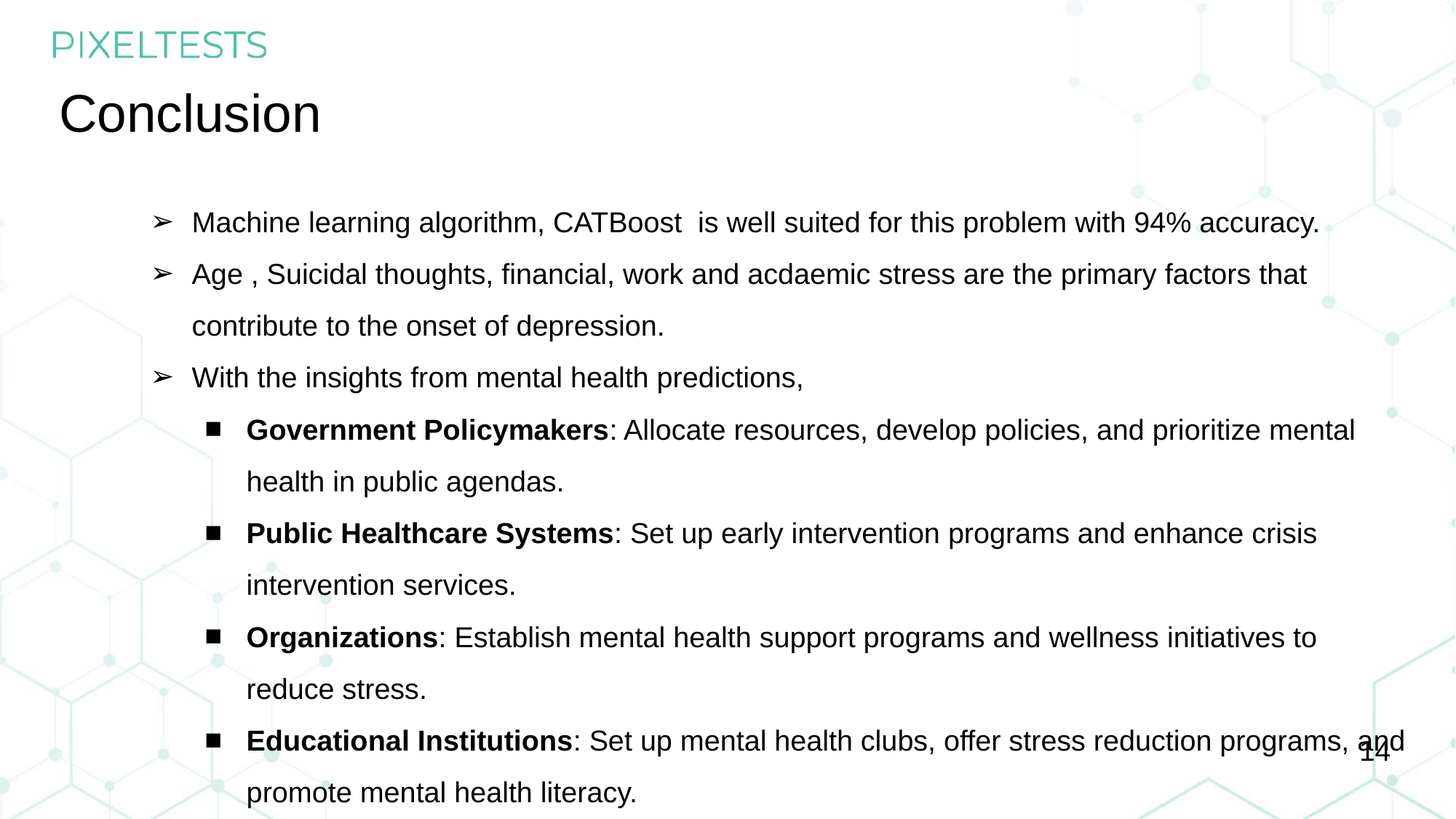

Conclusion
Machine learning algorithm, CATBoost  is well suited for this problem with 94% accuracy.
Age , Suicidal thoughts, financial, work and acdaemic stress are the primary factors that contribute to the onset of depression.
With the insights from mental health predictions,
Government Policymakers: Allocate resources, develop policies, and prioritize mental health in public agendas.
Public Healthcare Systems: Set up early intervention programs and enhance crisis intervention services.
Organizations: Establish mental health support programs and wellness initiatives to reduce stress.
Educational Institutions: Set up mental health clubs, offer stress reduction programs, and promote mental health literacy.

14